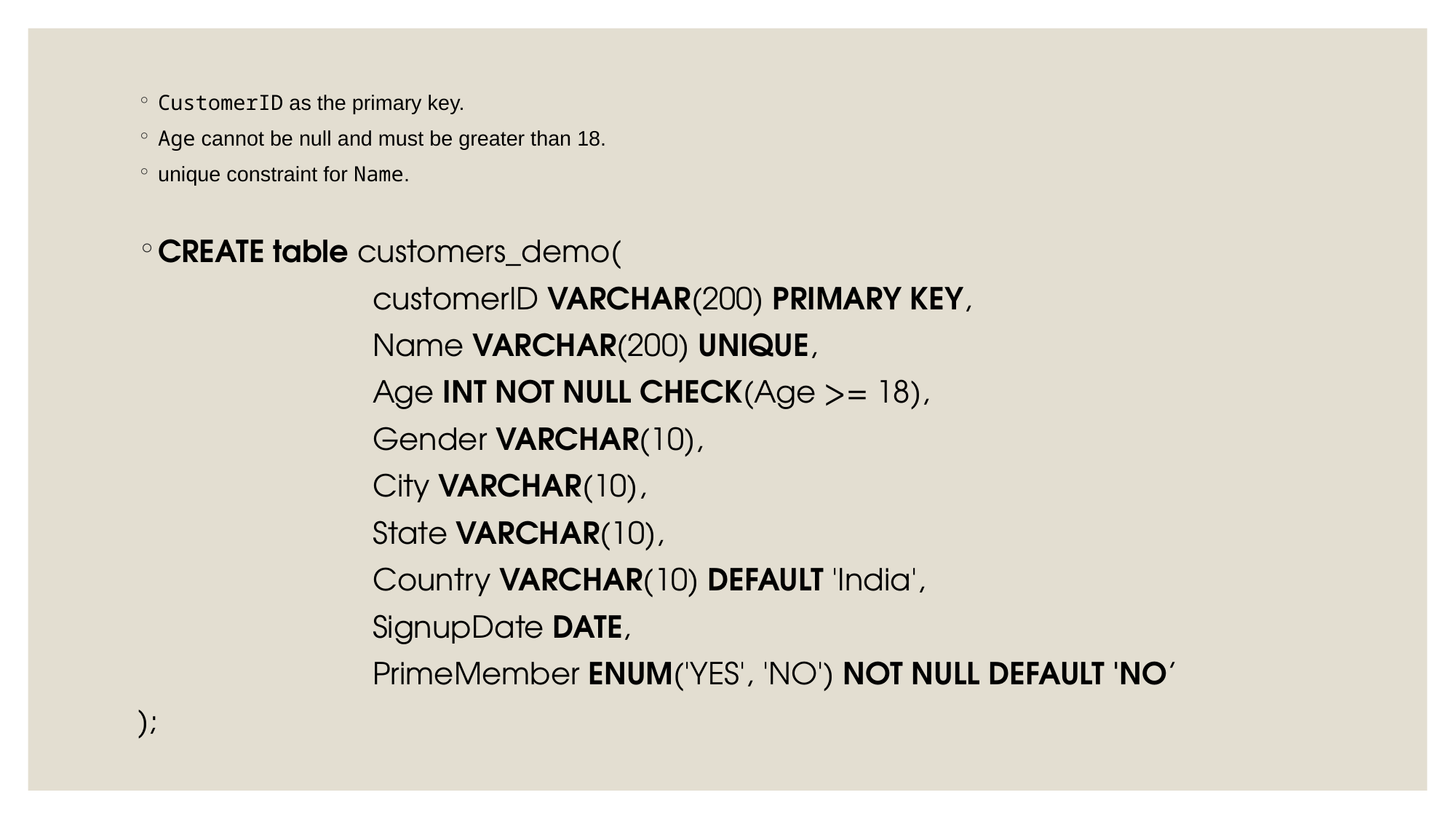

CustomerID as the primary key.
Age cannot be null and must be greater than 18.
unique constraint for Name.

CREATE table customers_demo(
                            customerID VARCHAR(200) PRIMARY KEY,
                            Name VARCHAR(200) UNIQUE,
                            Age INT NOT NULL CHECK(Age >= 18),
                            Gender VARCHAR(10),
                            City VARCHAR(10),
                            State VARCHAR(10),
                            Country VARCHAR(10) DEFAULT 'India',
                            SignupDate DATE,
                            PrimeMember ENUM('YES', 'NO') NOT NULL DEFAULT 'NO’
);